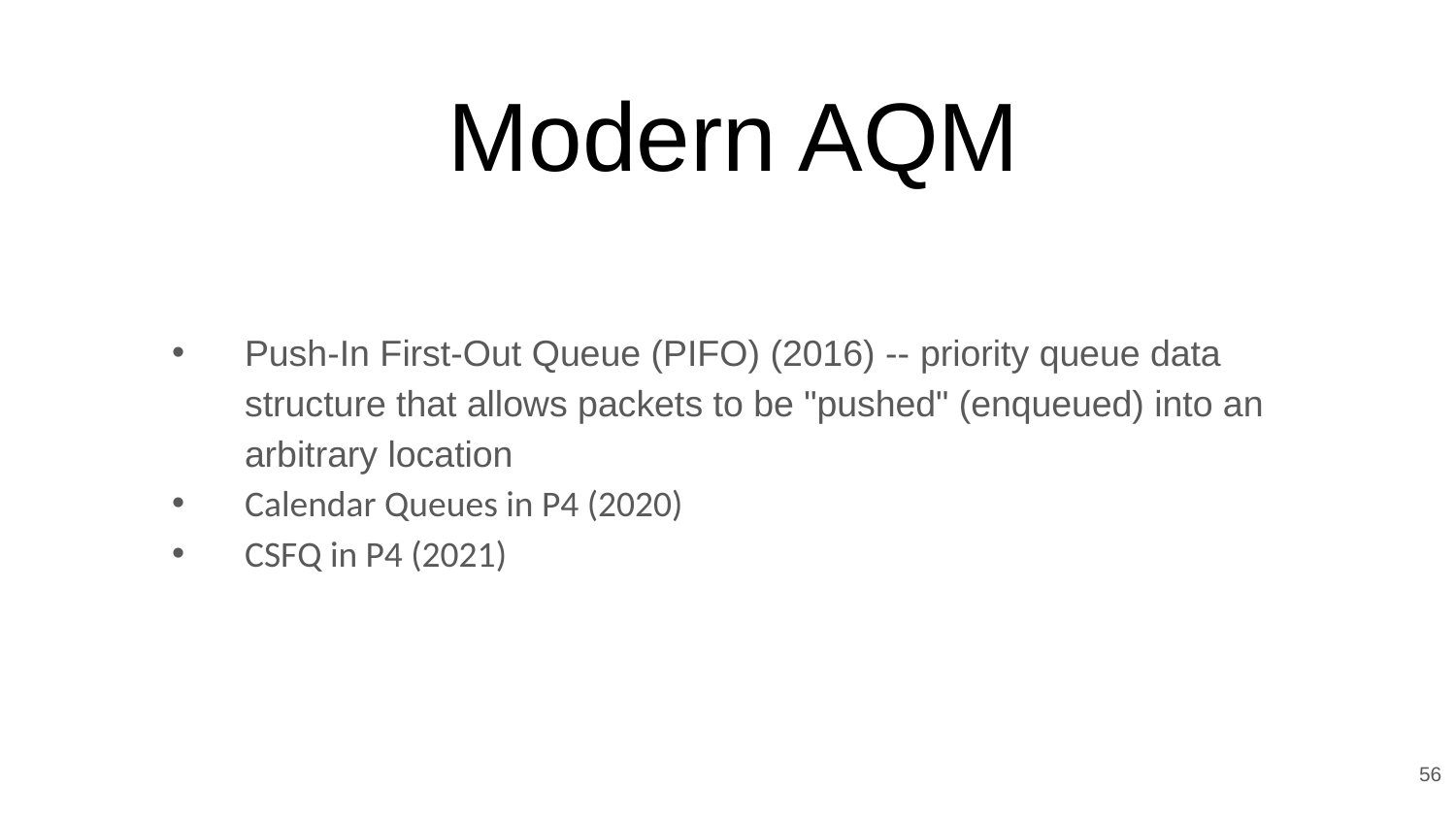

# Modern AQM
Push-In First-Out Queue (PIFO) (2016) -- priority queue data structure that allows packets to be "pushed" (enqueued) into an arbitrary location
Calendar Queues in P4 (2020)
CSFQ in P4 (2021)

56